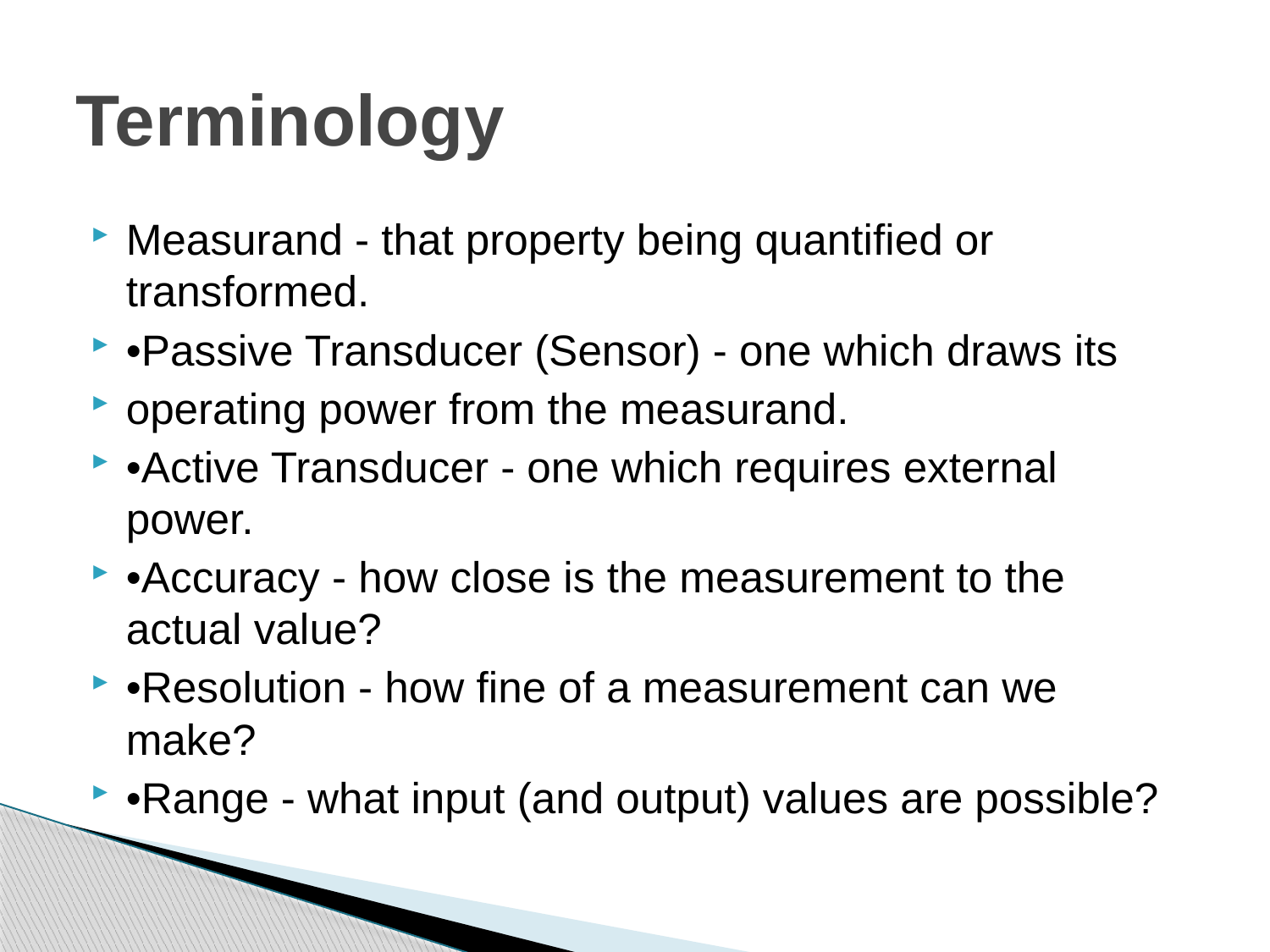

# Terminology
Measurand - that property being quantified or transformed.
•Passive Transducer (Sensor) - one which draws its
operating power from the measurand.
•Active Transducer - one which requires external power.
•Accuracy - how close is the measurement to the actual value?
•Resolution - how fine of a measurement can we make?
•Range - what input (and output) values are possible?